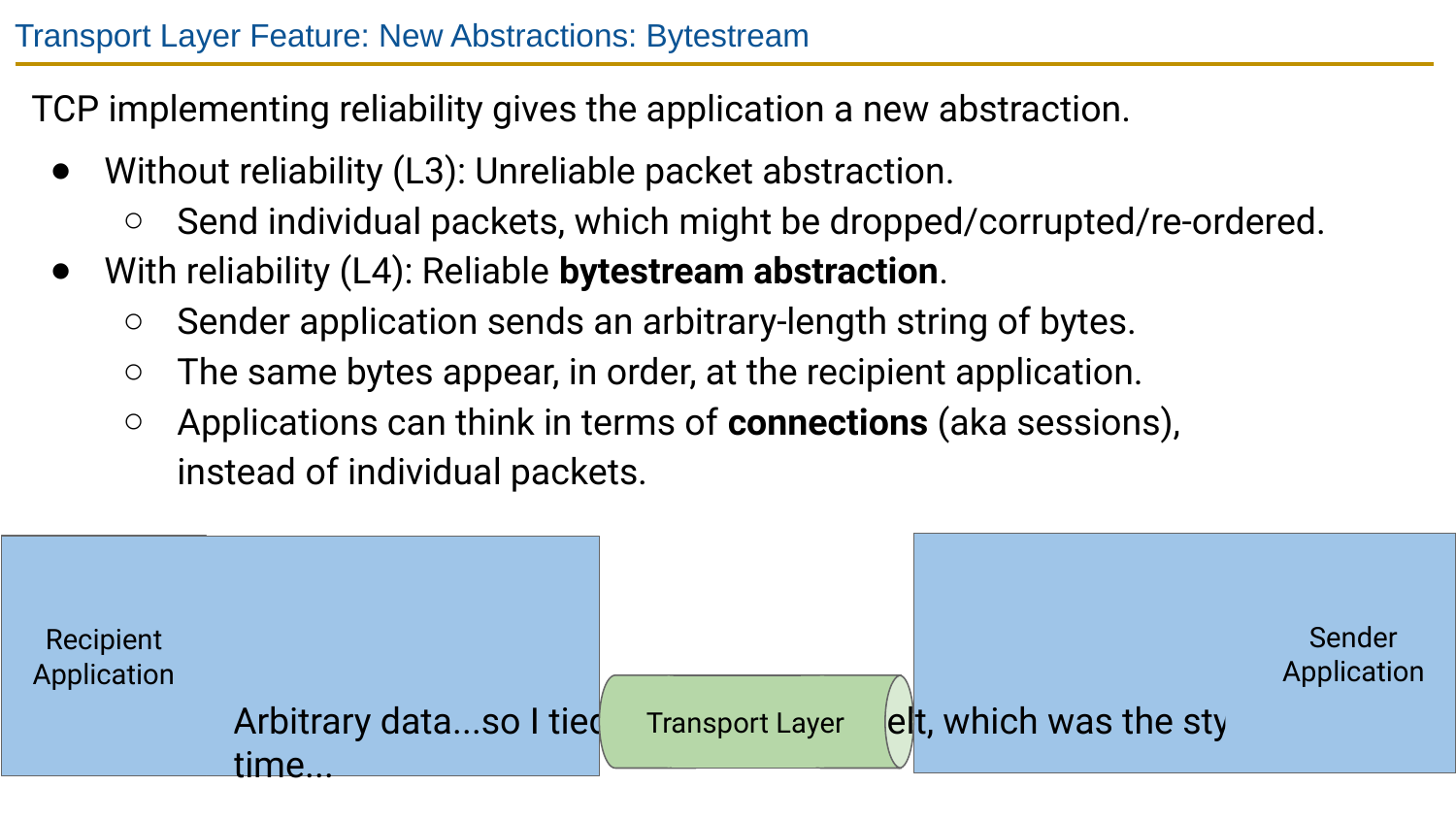

# Transport Layer Feature: New Abstractions: Bytestream
TCP implementing reliability gives the application a new abstraction.
Without reliability (L3): Unreliable packet abstraction.
Send individual packets, which might be dropped/corrupted/re-ordered.
With reliability (L4): Reliable bytestream abstraction.
Sender application sends an arbitrary-length string of bytes.
The same bytes appear, in order, at the recipient application.
Applications can think in terms of connections (aka sessions),
instead of individual packets.

Sender
Application

Recipient
Application

Arbitrary data...so I tied an onion to my belt, which was the style at the time...
Transport Layer